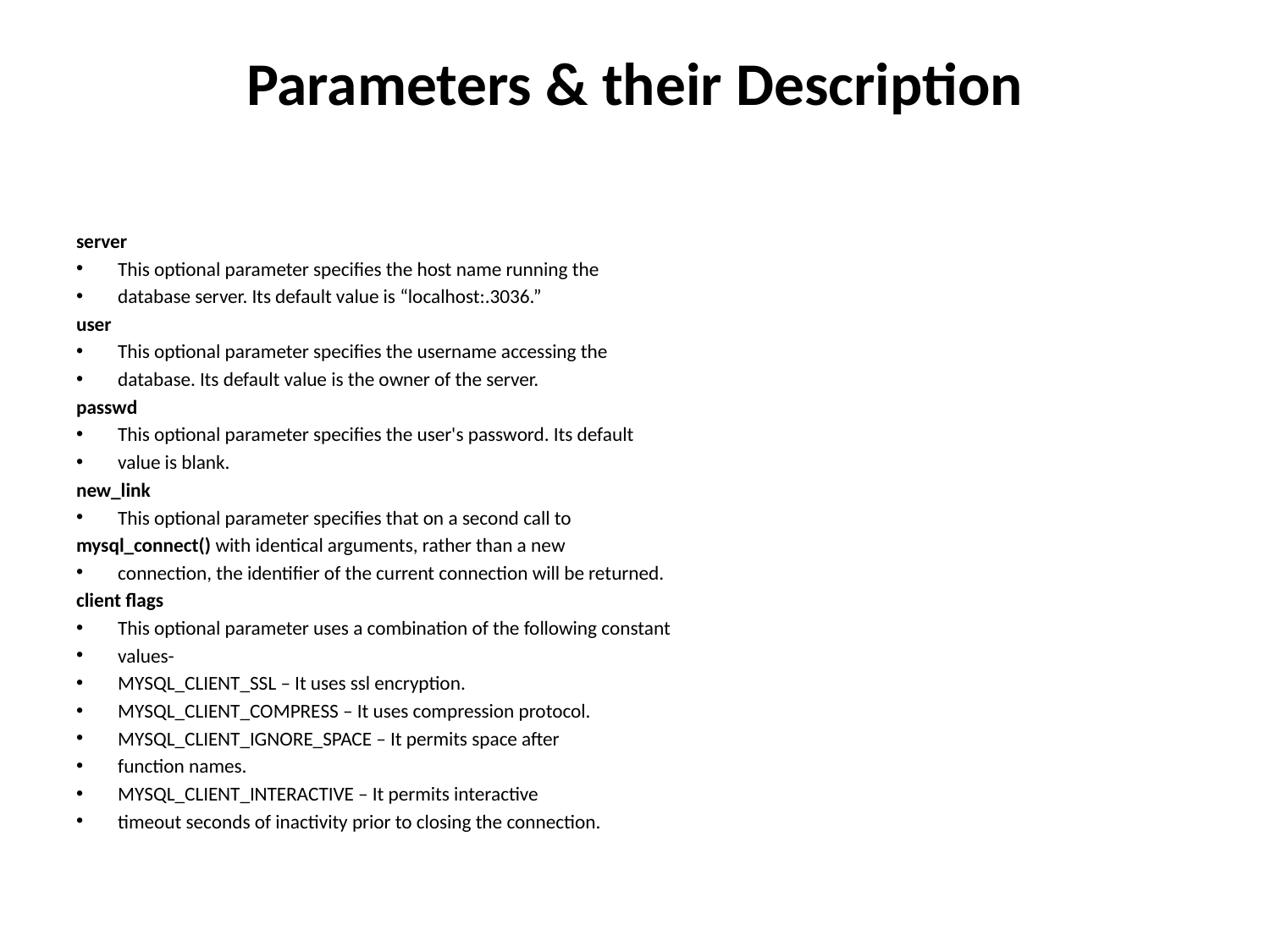

# Parameters & their Description
server
This optional parameter specifies the host name running the
database server. Its default value is “localhost:.3036.”
user
This optional parameter specifies the username accessing the
database. Its default value is the owner of the server.
passwd
This optional parameter specifies the user's password. Its default
value is blank.
new_link
This optional parameter specifies that on a second call to
mysql_connect() with identical arguments, rather than a new
connection, the identifier of the current connection will be returned.
client flags
This optional parameter uses a combination of the following constant
values-
MYSQL_CLIENT_SSL – It uses ssl encryption.
MYSQL_CLIENT_COMPRESS – It uses compression protocol.
MYSQL_CLIENT_IGNORE_SPACE – It permits space after
function names.
MYSQL_CLIENT_INTERACTIVE – It permits interactive
timeout seconds of inactivity prior to closing the connection.